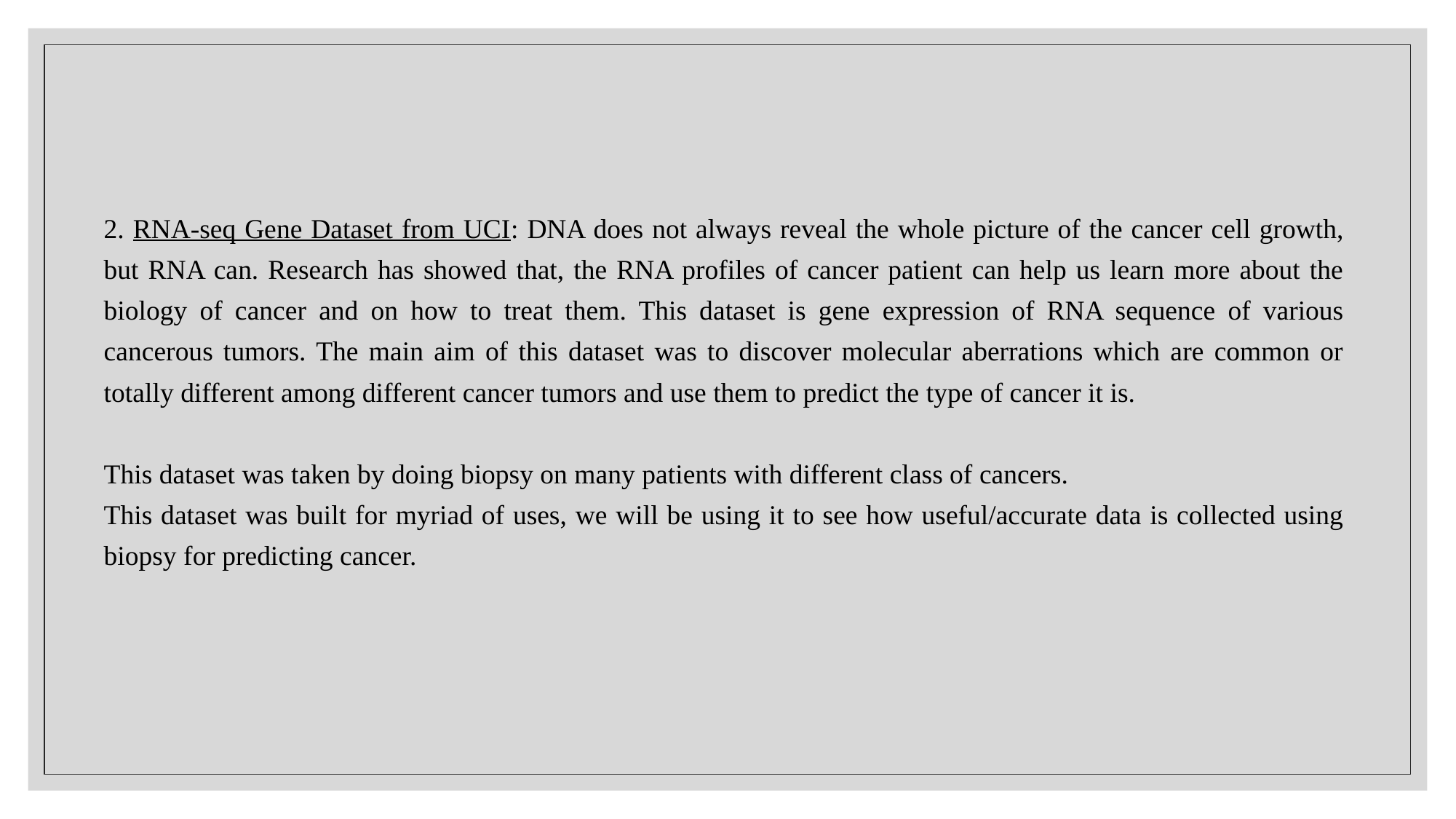

2. RNA-seq Gene Dataset from UCI: DNA does not always reveal the whole picture of the cancer cell growth, but RNA can. Research has showed that, the RNA profiles of cancer patient can help us learn more about the biology of cancer and on how to treat them. This dataset is gene expression of RNA sequence of various cancerous tumors. The main aim of this dataset was to discover molecular aberrations which are common or totally different among different cancer tumors and use them to predict the type of cancer it is.

This dataset was taken by doing biopsy on many patients with different class of cancers.
This dataset was built for myriad of uses, we will be using it to see how useful/accurate data is collected using biopsy for predicting cancer.